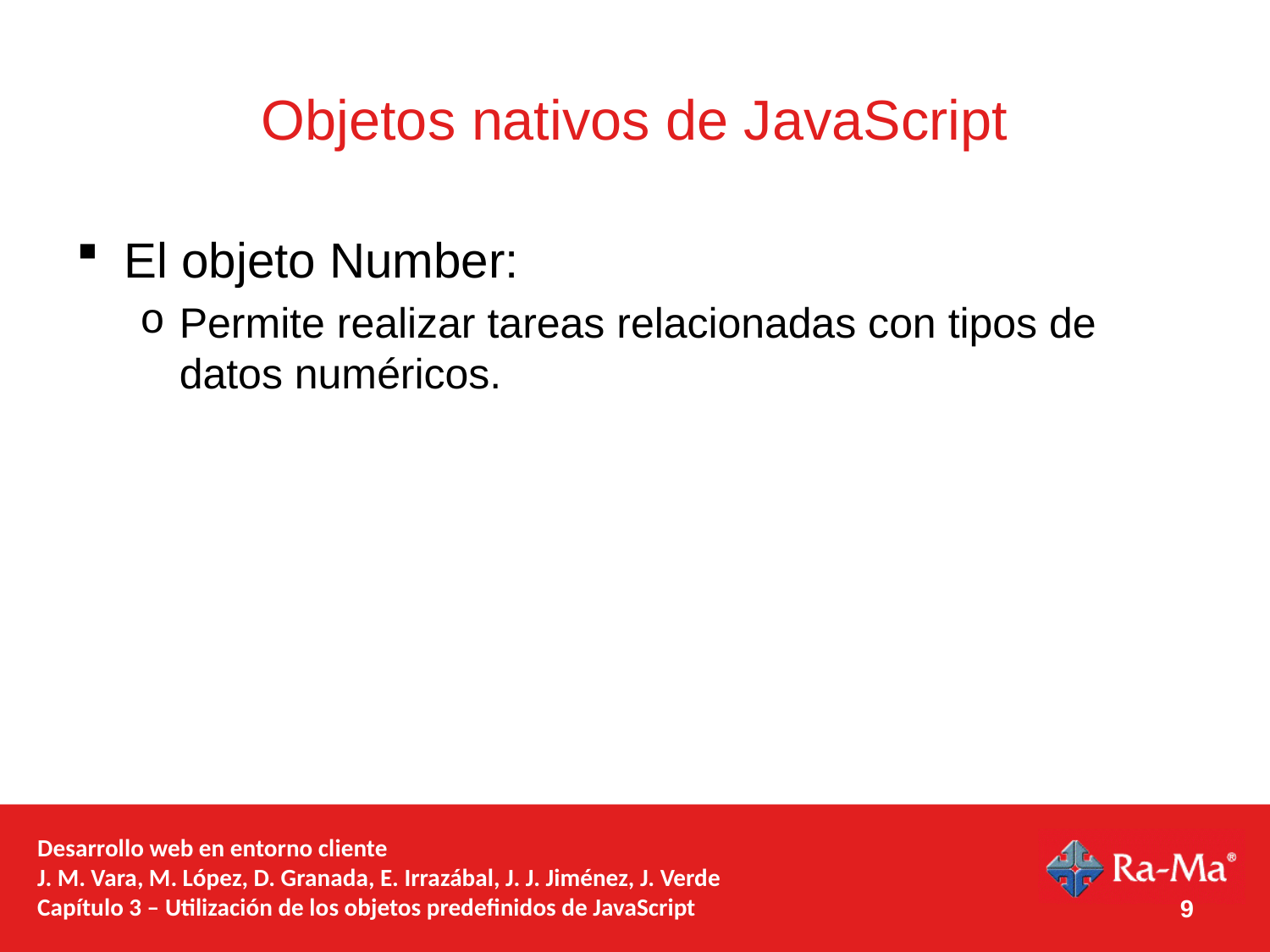

# Objetos nativos de JavaScript
El objeto Number:
Permite realizar tareas relacionadas con tipos de datos numéricos.

Desarrollo web en entorno cliente
J. M. Vara, M. López, D. Granada, E. Irrazábal, J. J. Jiménez, J. Verde
Capítulo 3 – Utilización de los objetos predefinidos de JavaScript
9